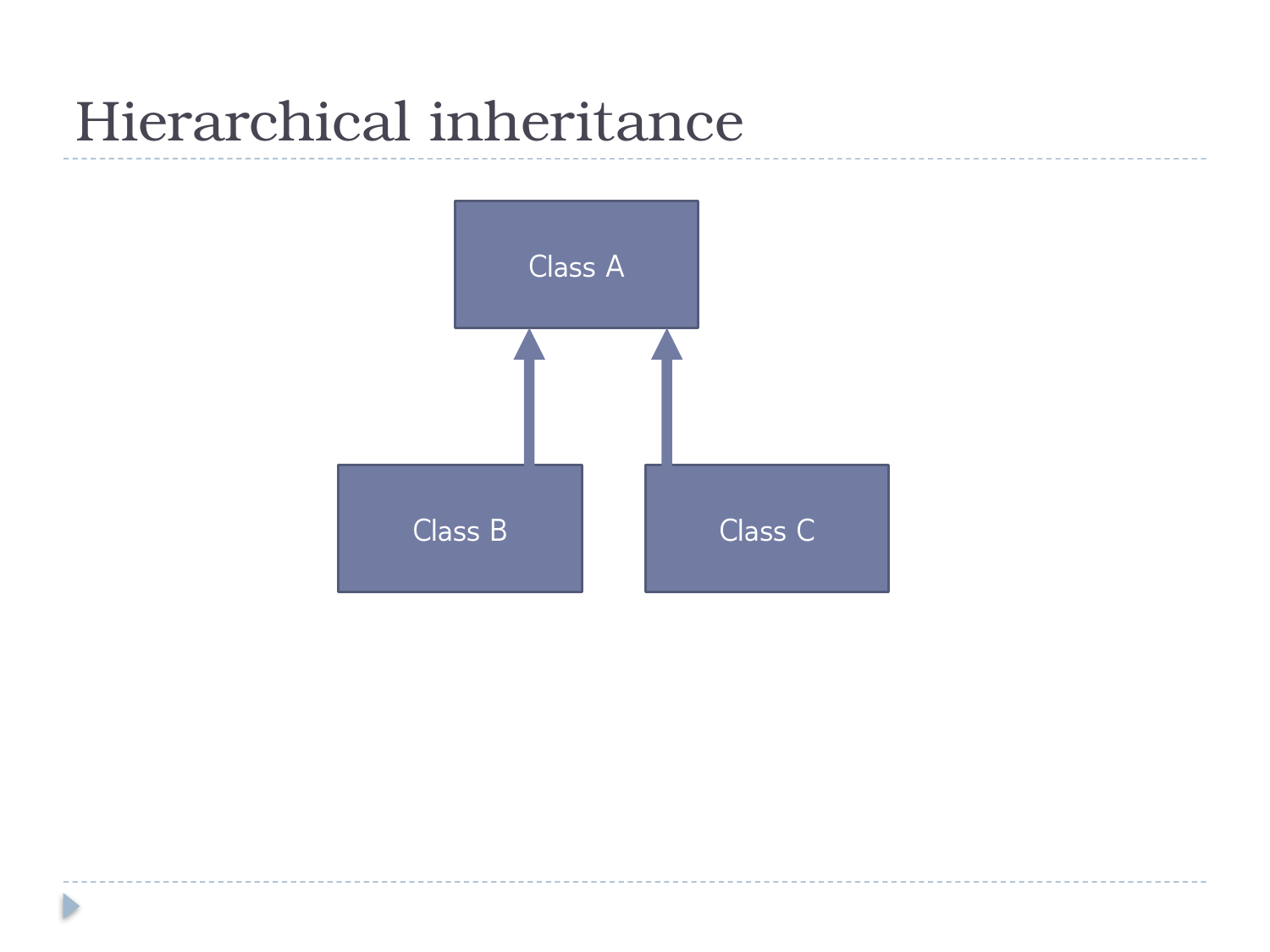

# Hierarchical inheritance
Class A
Class B
Class C